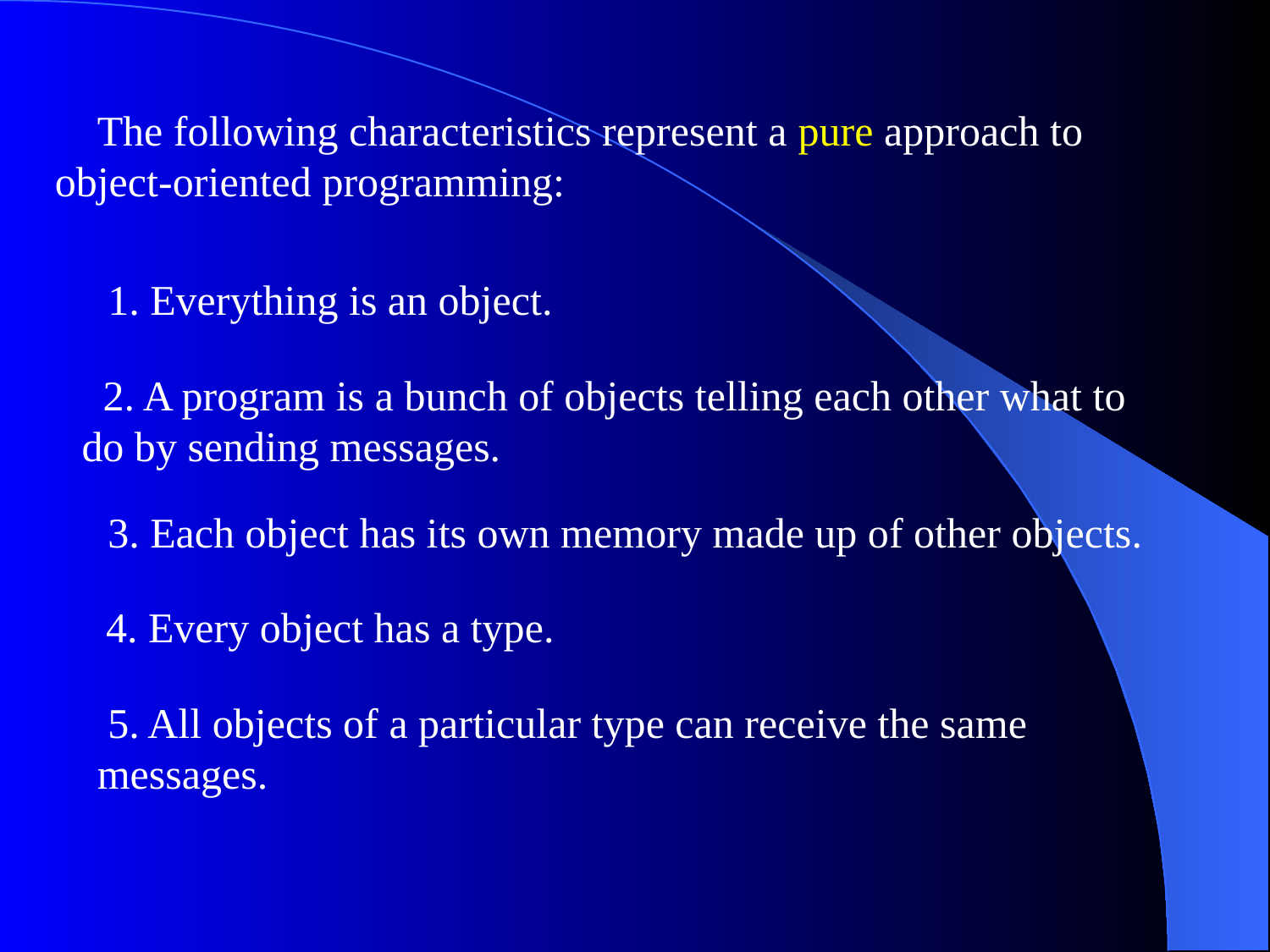

The following characteristics represent a pure approach to object-oriented programming:
   1. Everything is an object.
  2. A program is a bunch of objects telling each other what to do by sending messages.
   3. Each object has its own memory made up of other objects.
  4. Every object has a type.
 5. All objects of a particular type can receive the same messages.